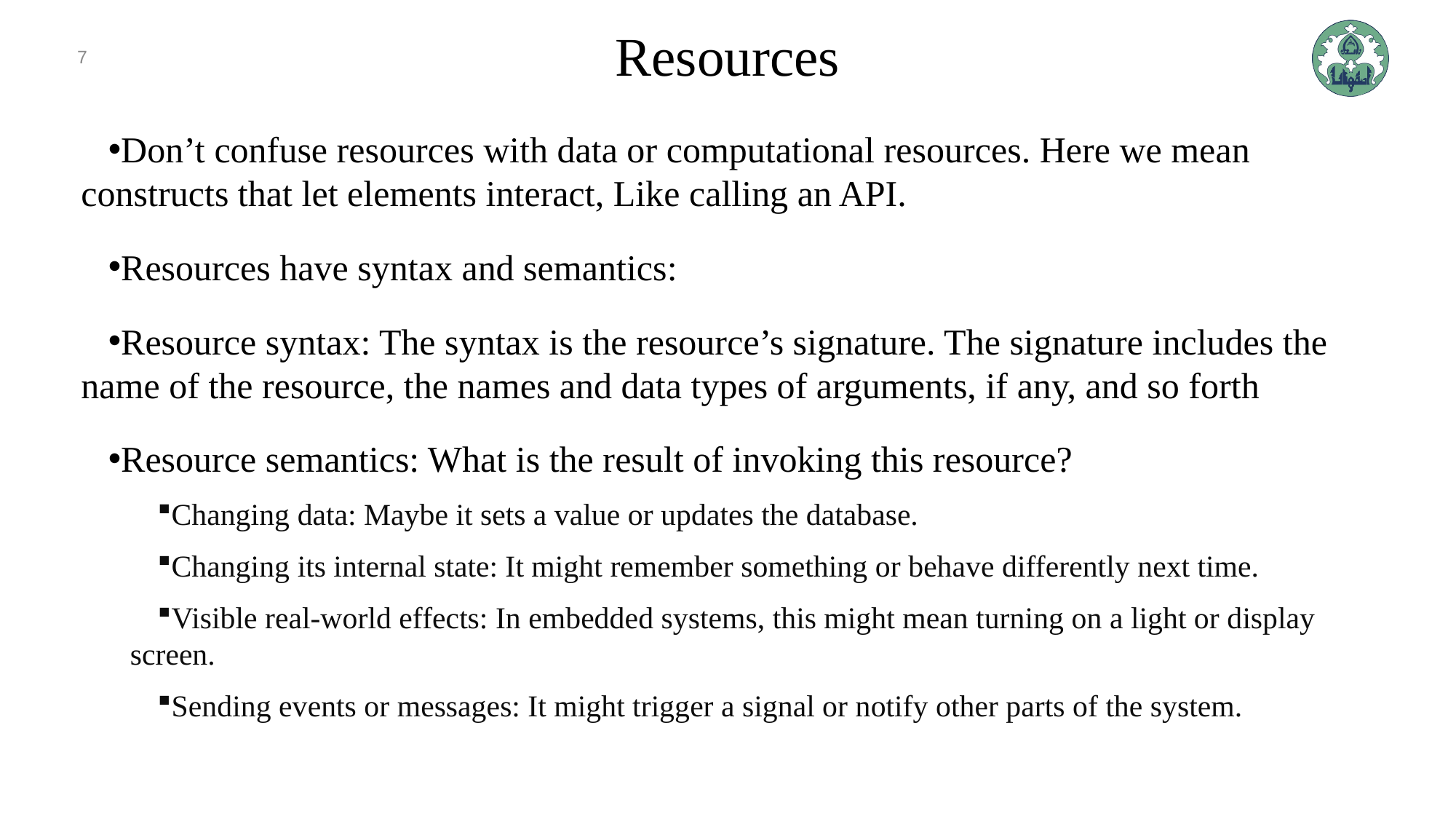

7
# Resources
Don’t confuse resources with data or computational resources. Here we mean constructs that let elements interact, Like calling an API.
Resources have syntax and semantics:
Resource syntax: The syntax is the resource’s signature. The signature includes the name of the resource, the names and data types of arguments, if any, and so forth
Resource semantics: What is the result of invoking this resource?
Changing data: Maybe it sets a value or updates the database.
Changing its internal state: It might remember something or behave differently next time.
Visible real-world effects: In embedded systems, this might mean turning on a light or display screen.
Sending events or messages: It might trigger a signal or notify other parts of the system.